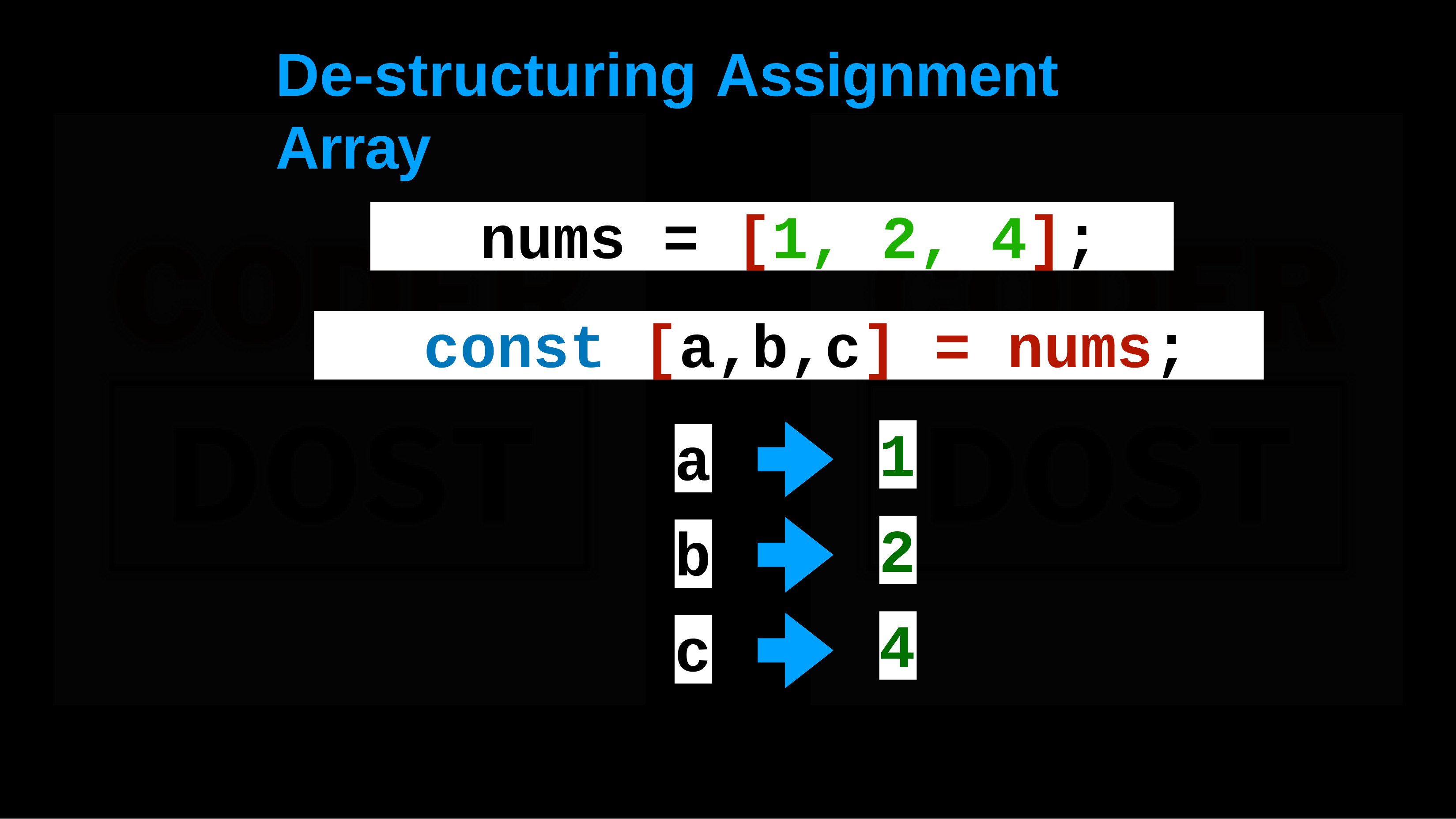

De-structuring	Assignment	Array
nums = [1, 2, 4];
const [a,b,c] = nums;
1

a
2

b
4

c